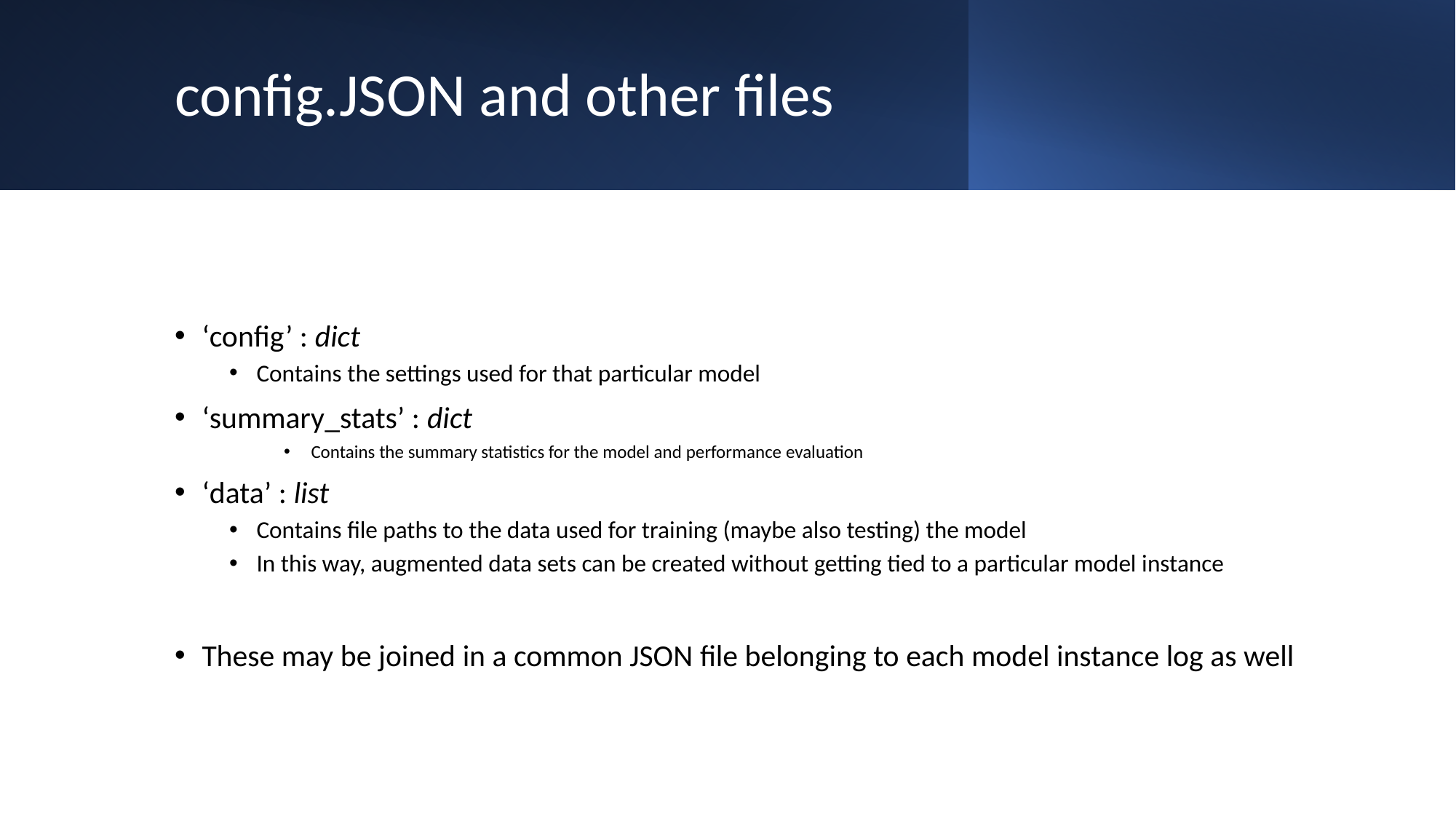

# config.JSON and other files
‘config’ : dict
Contains the settings used for that particular model
‘summary_stats’ : dict
Contains the summary statistics for the model and performance evaluation
‘data’ : list
Contains file paths to the data used for training (maybe also testing) the model
In this way, augmented data sets can be created without getting tied to a particular model instance

These may be joined in a common JSON file belonging to each model instance log as well